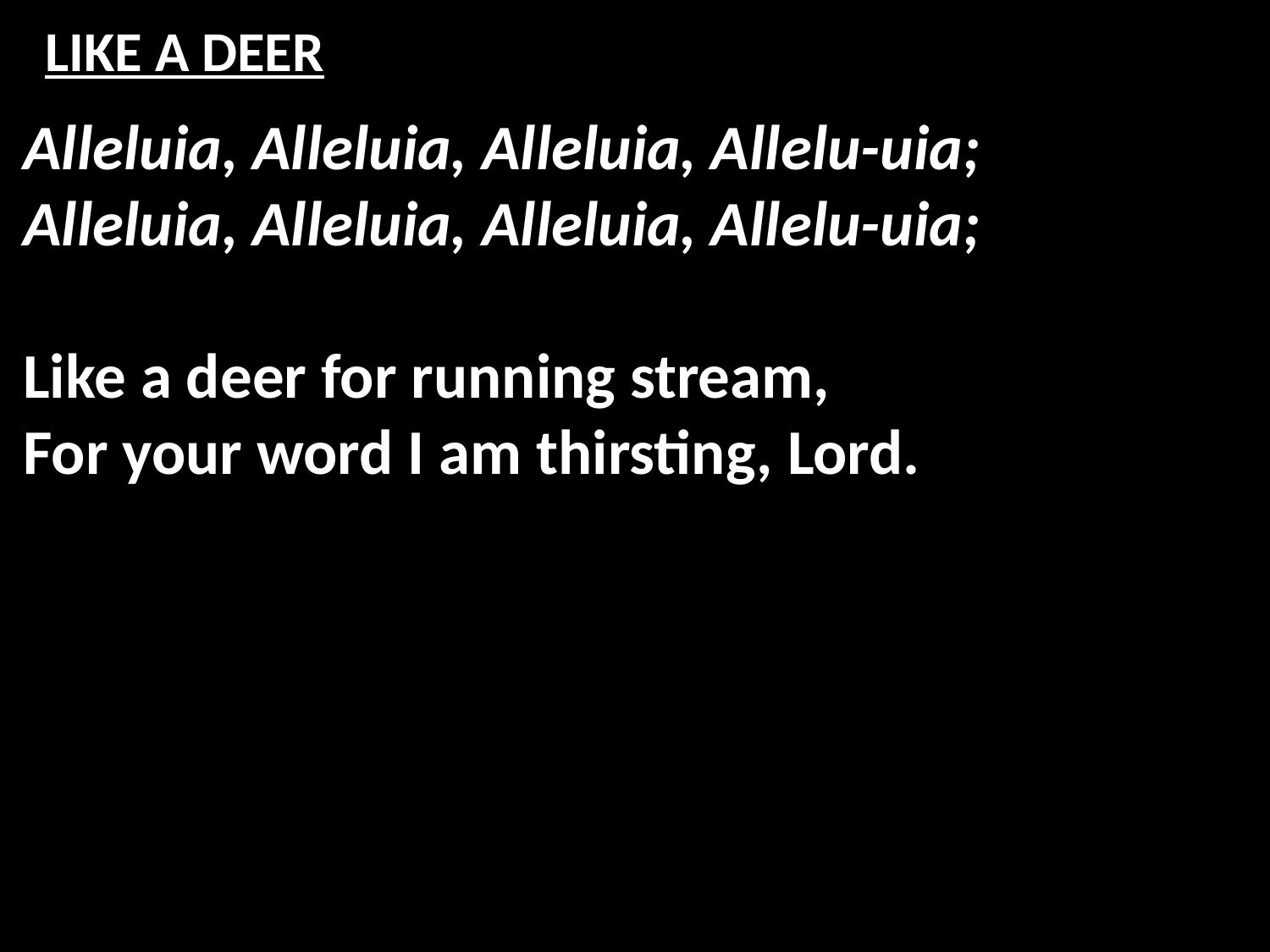

# LIKE A DEER
Alleluia, Alleluia, Alleluia, Allelu-uia;
Alleluia, Alleluia, Alleluia, Allelu-uia;

Like a deer for running stream,
For your word I am thirsting, Lord.